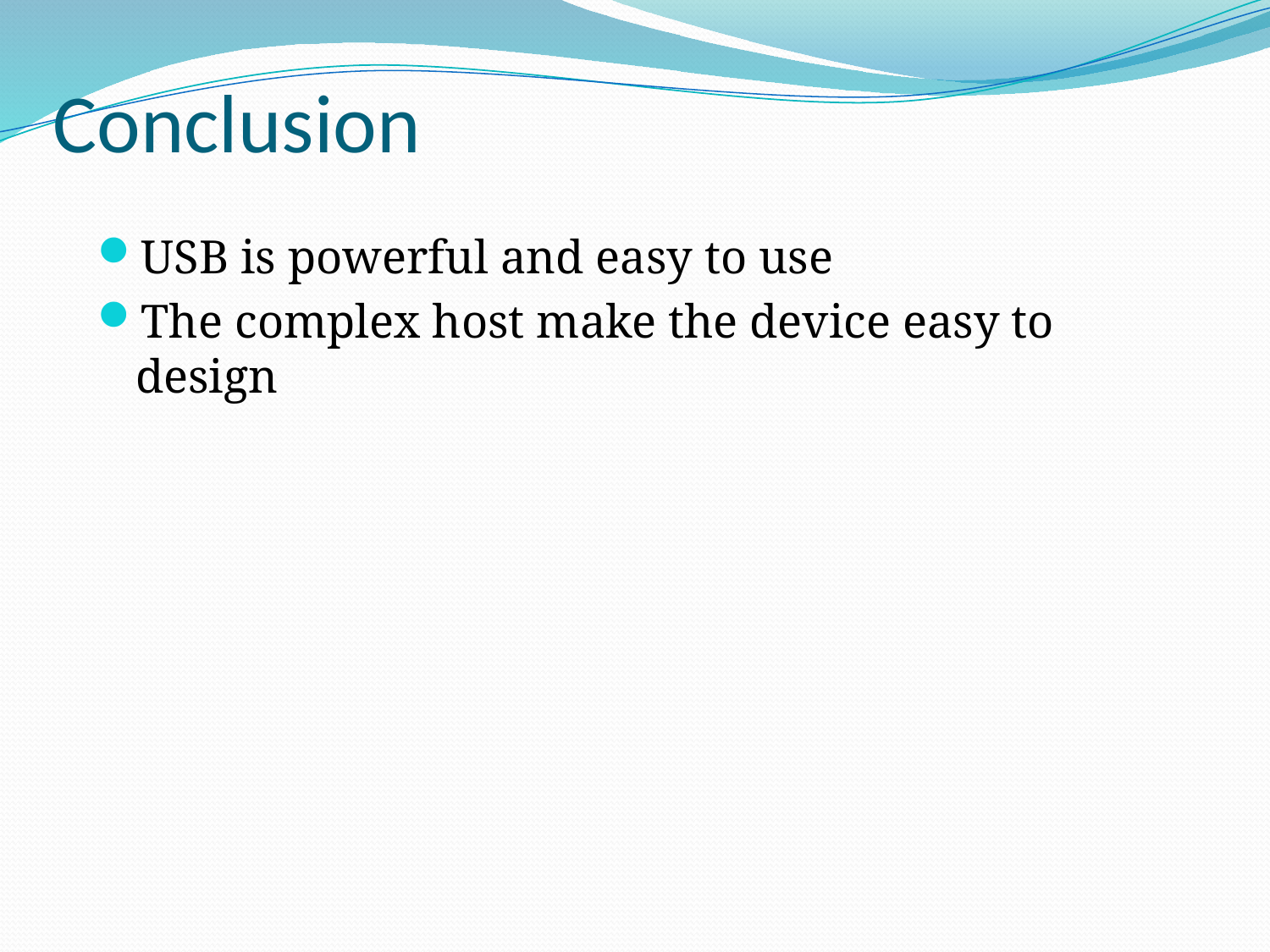

# Conclusion
USB is powerful and easy to use
The complex host make the device easy to design